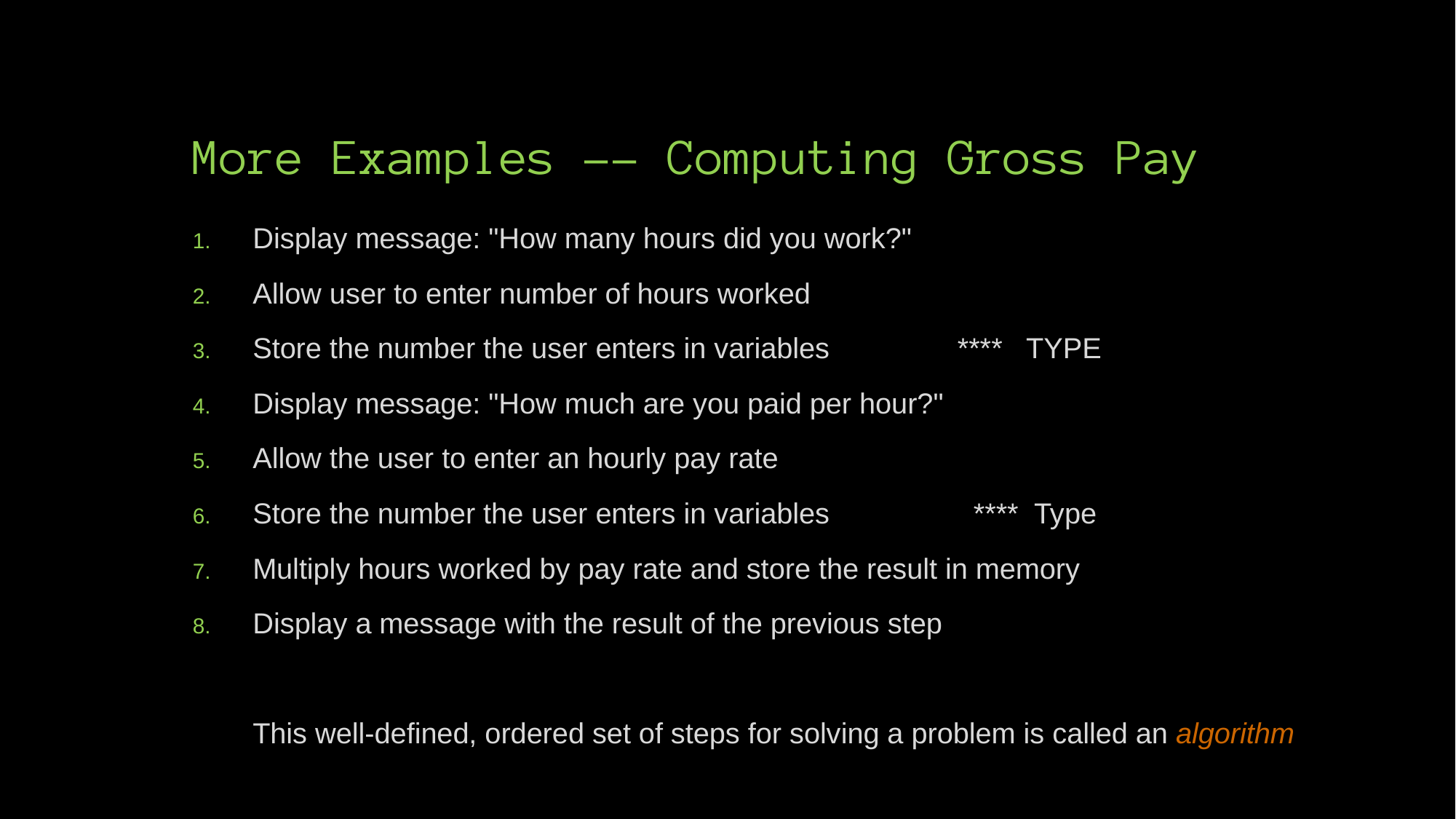

# More Examples -- Computing Gross Pay
Display message: "How many hours did you work?"
Allow user to enter number of hours worked
Store the number the user enters in variables                ****   TYPE
Display message: "How much are you paid per hour?"
Allow the user to enter an hourly pay rate
Store the number the user enters in variables                  ****  Type
Multiply hours worked by pay rate and store the result in memory
Display a message with the result of the previous step

	This well-defined, ordered set of steps for solving a problem is called an algorithm